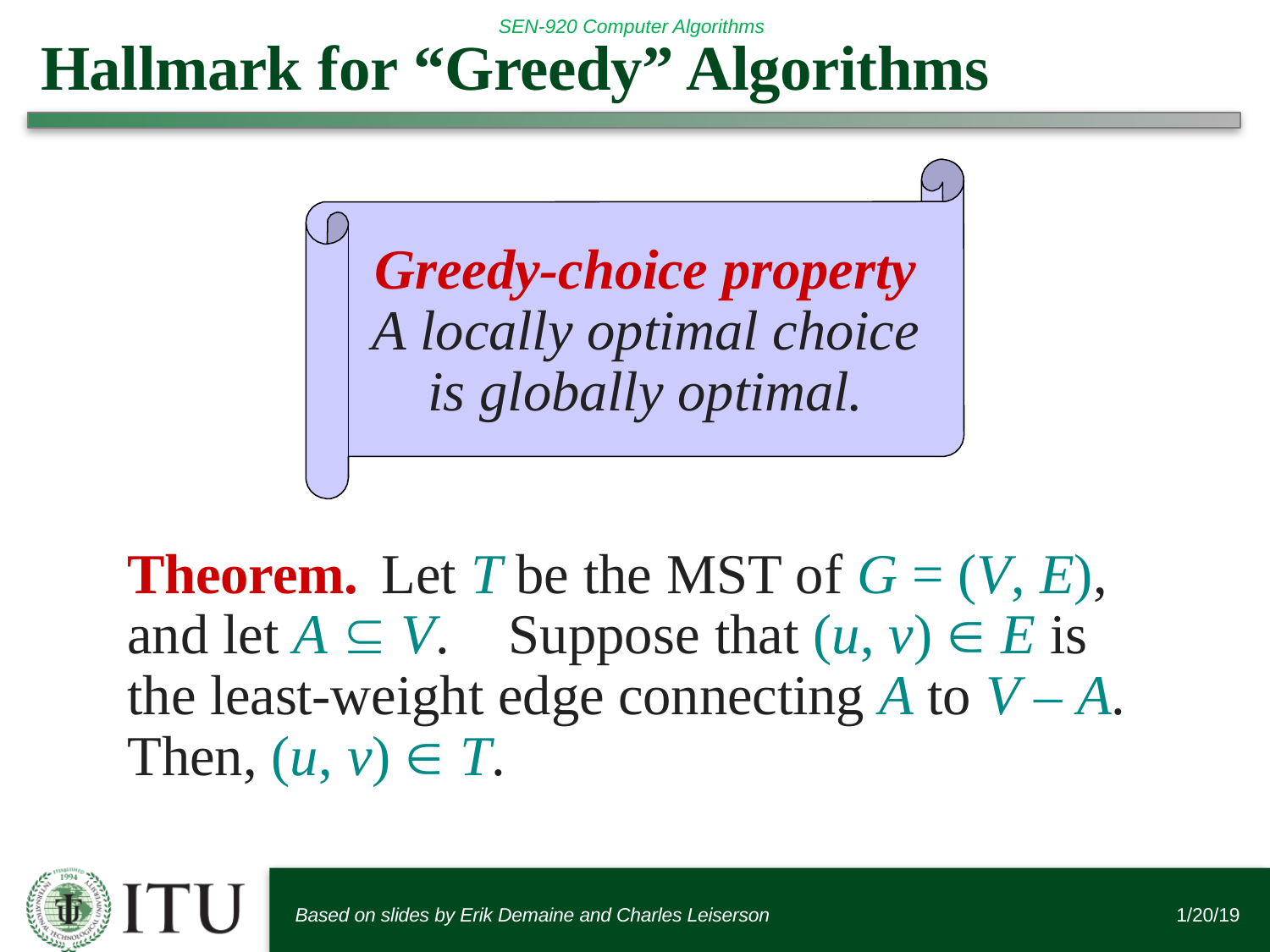

# Hallmark for “Greedy” Algorithms

Greedy-choice property A locally optimal choice is globally optimal.

Theorem.	Let T be the MST of G = (V, E), and let A ⊆ V.	Suppose that (u, v) ∈ E is the least-weight edge connecting A to V – A. Then, (u, v) ∈ T.
Based on slides by Erik Demaine and Charles Leiserson
1/20/19